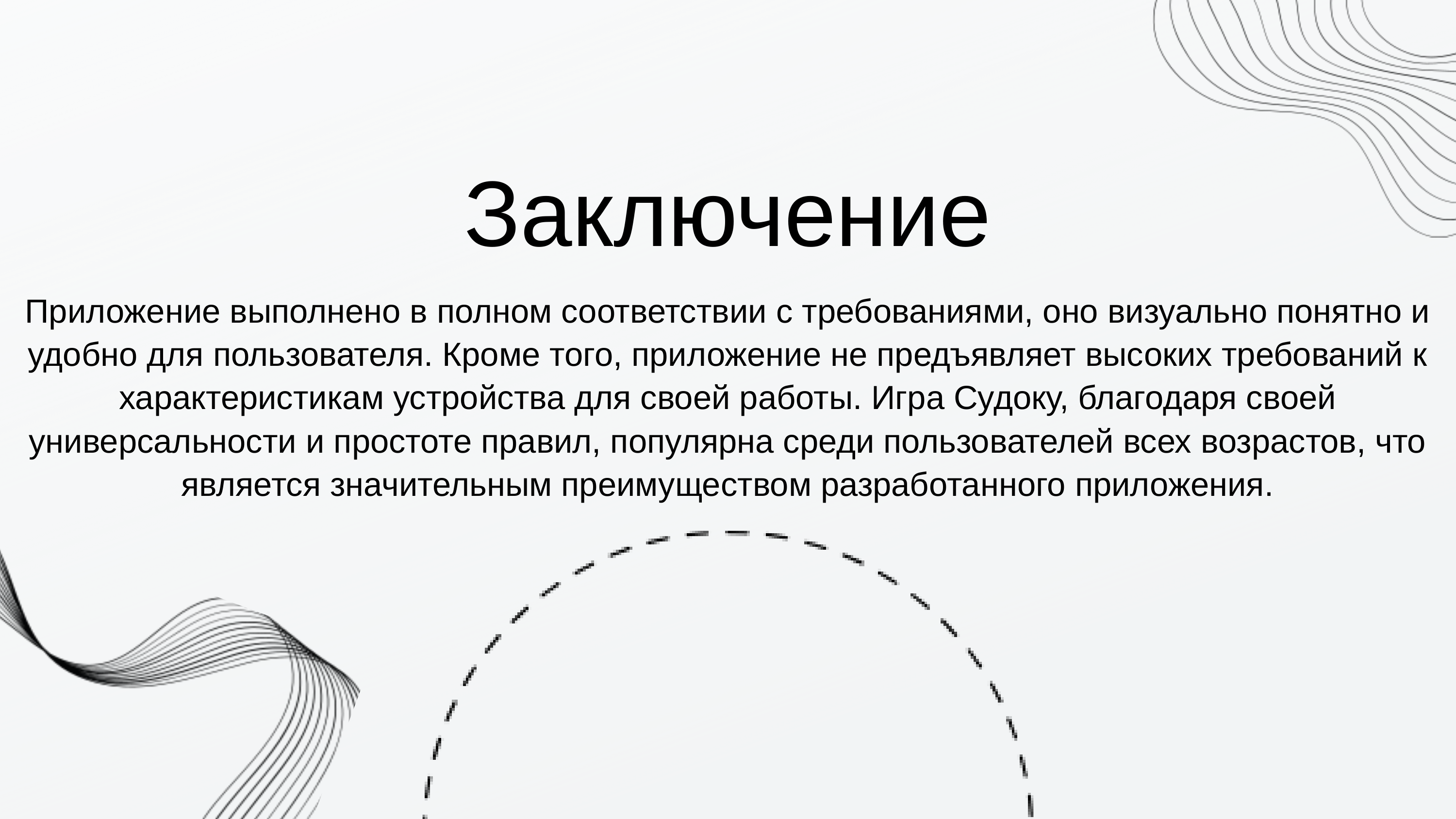

Заключение
Приложение выполнено в полном соответствии с требованиями, оно визуально понятно и удобно для пользователя. Кроме того, приложение не предъявляет высоких требований к характеристикам устройства для своей работы. Игра Судоку, благодаря своей универсальности и простоте правил, популярна среди пользователей всех возрастов, что является значительным преимуществом разработанного приложения.